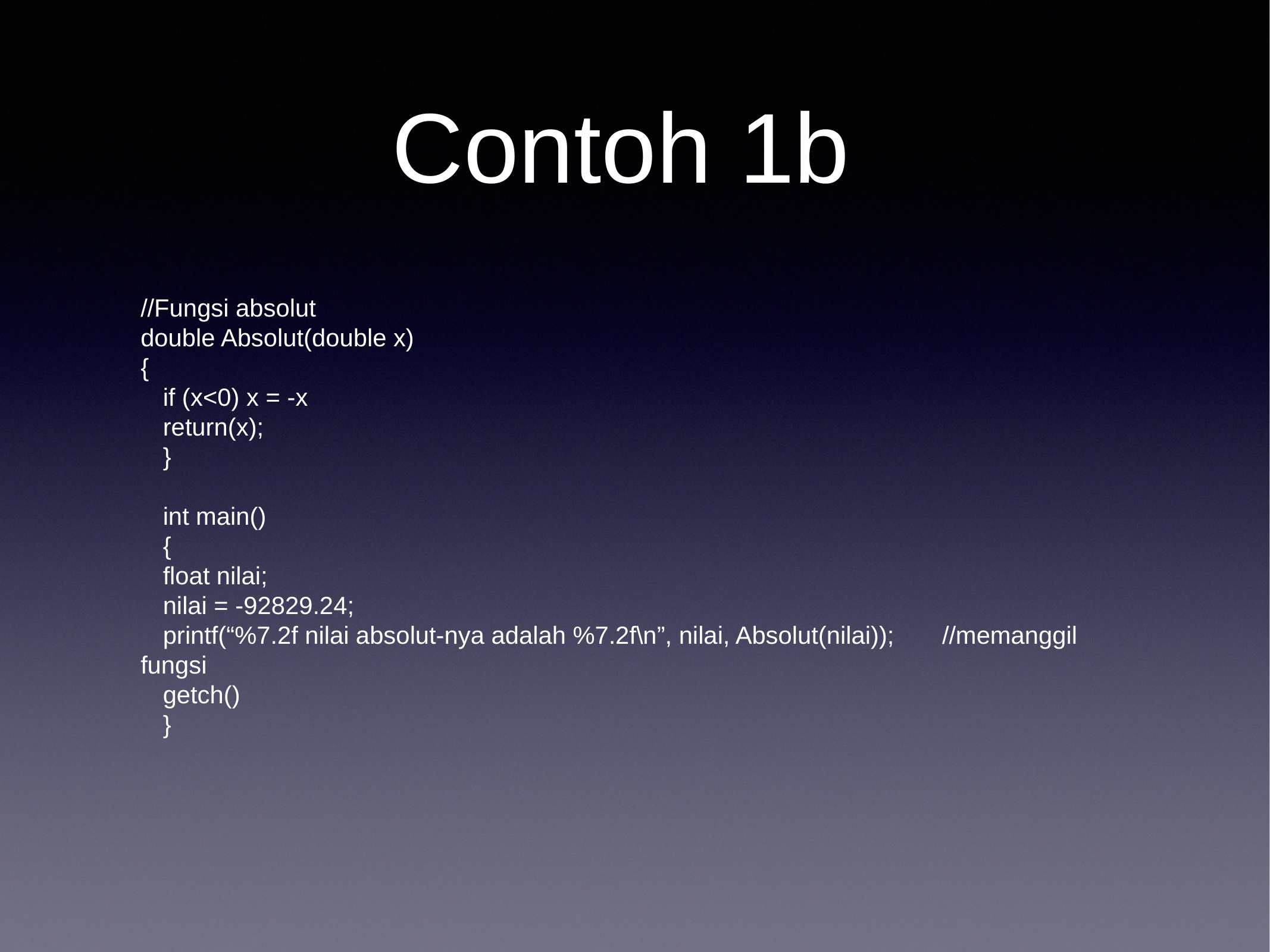

# Contoh 1b
//Fungsi absolut
double Absolut(double x)
{
if (x<0) x = -x
return(x);
}

int main()
{
float nilai;
nilai = -92829.24;
printf(“%7.2f nilai absolut-nya adalah %7.2f\n”, nilai, Absolut(nilai));       //memanggil fungsi
getch()
}